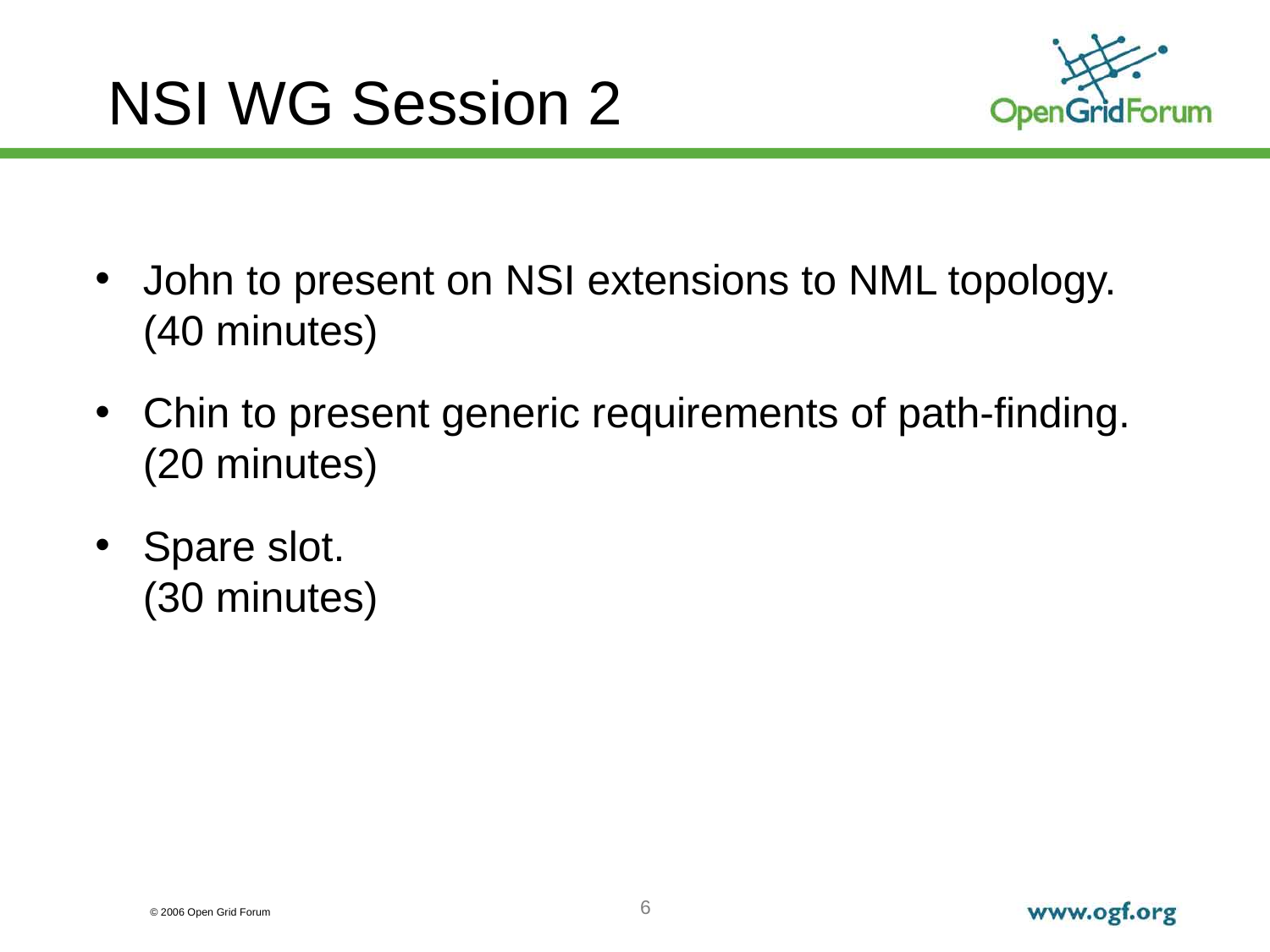

NSI WG Session 2
John to present on NSI extensions to NML topology.
(40 minutes)
Chin to present generic requirements of path-finding. (20 minutes)
Spare slot.
(30 minutes)

6